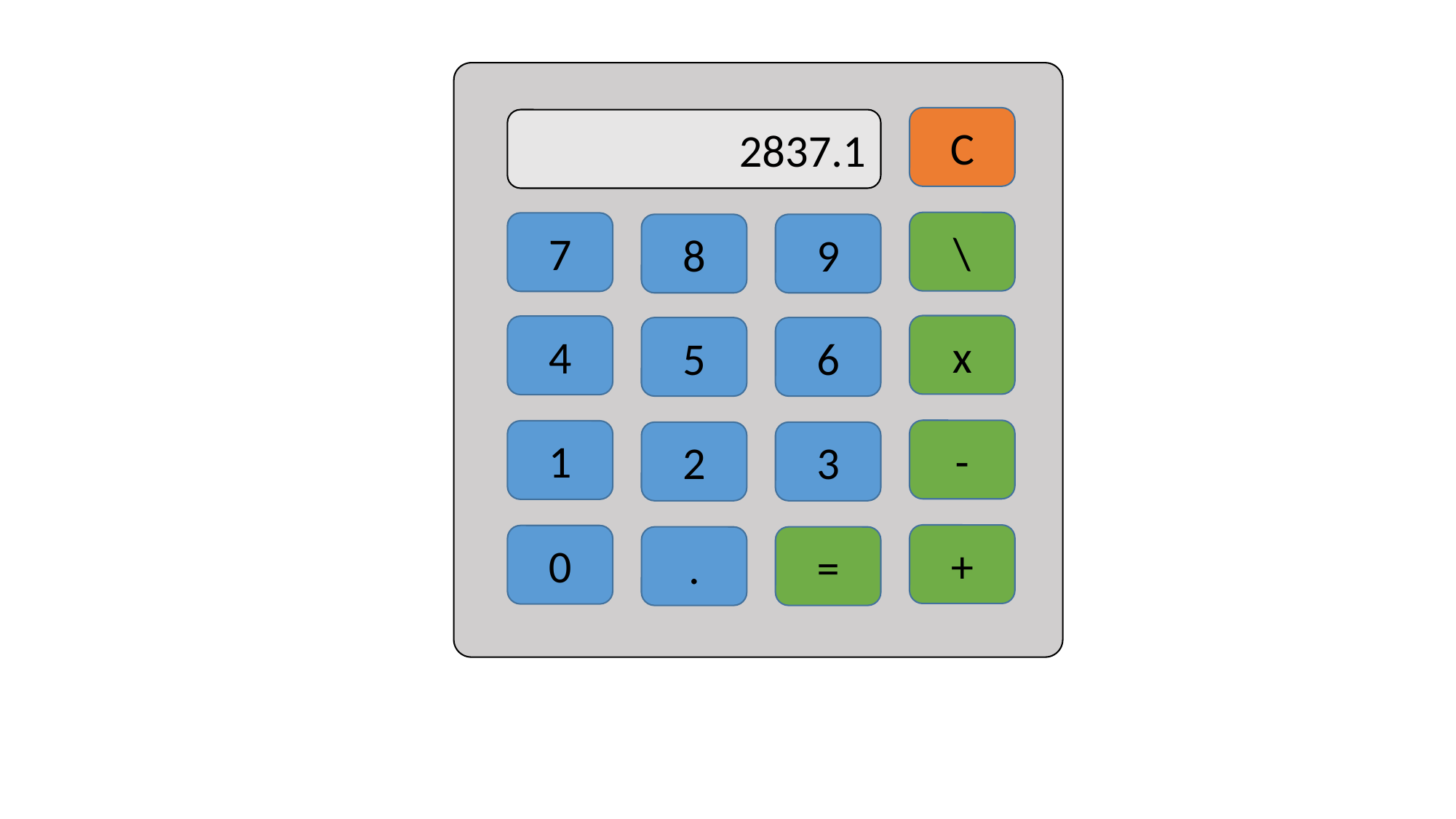

C
2837.1
\
7
8
9
x
4
5
6
-
1
2
3
+
0
.
=